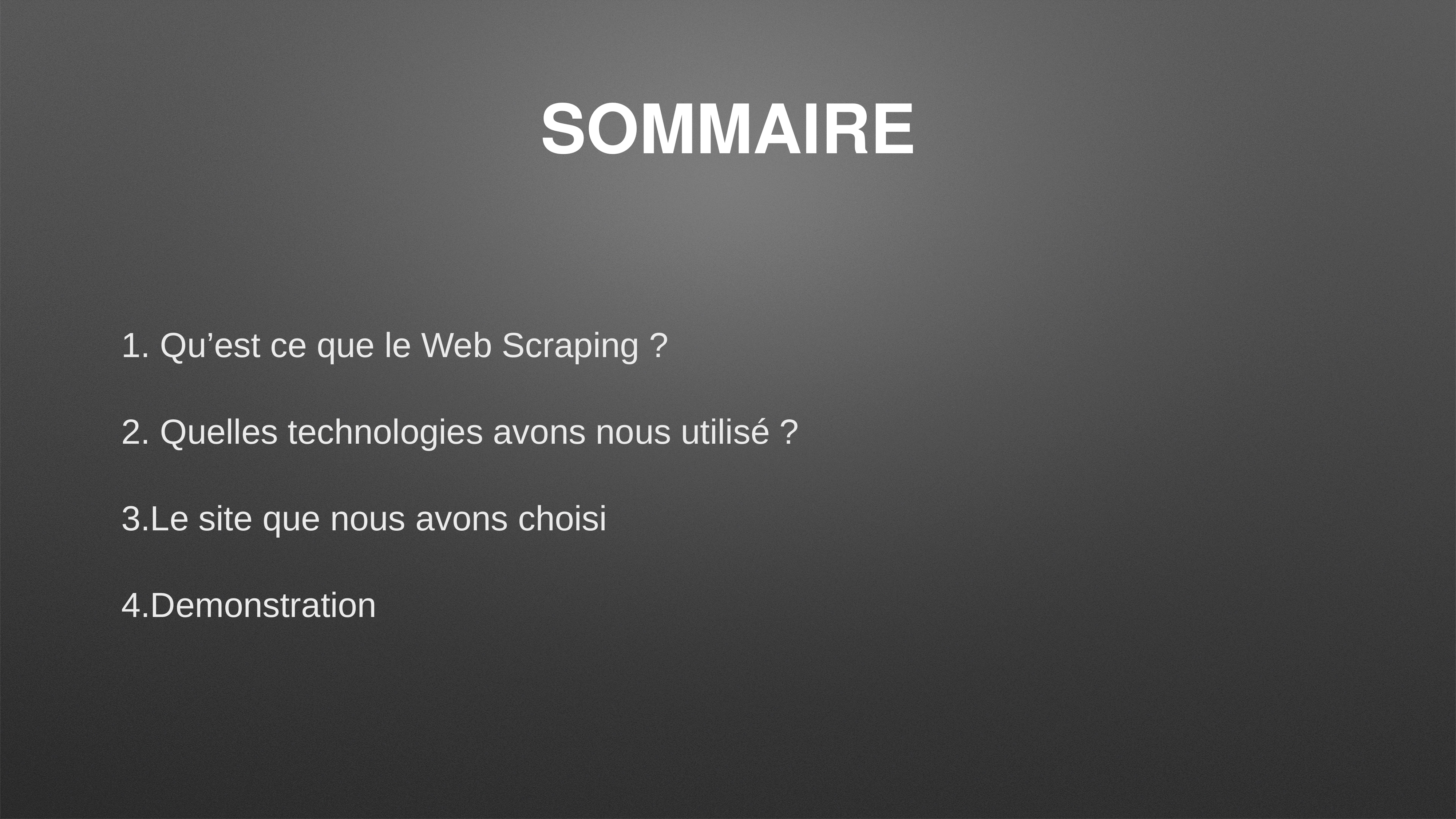

# SOMMAIRE
 Qu’est ce que le Web Scraping ?
 Quelles technologies avons nous utilisé ?
Le site que nous avons choisi
Demonstration